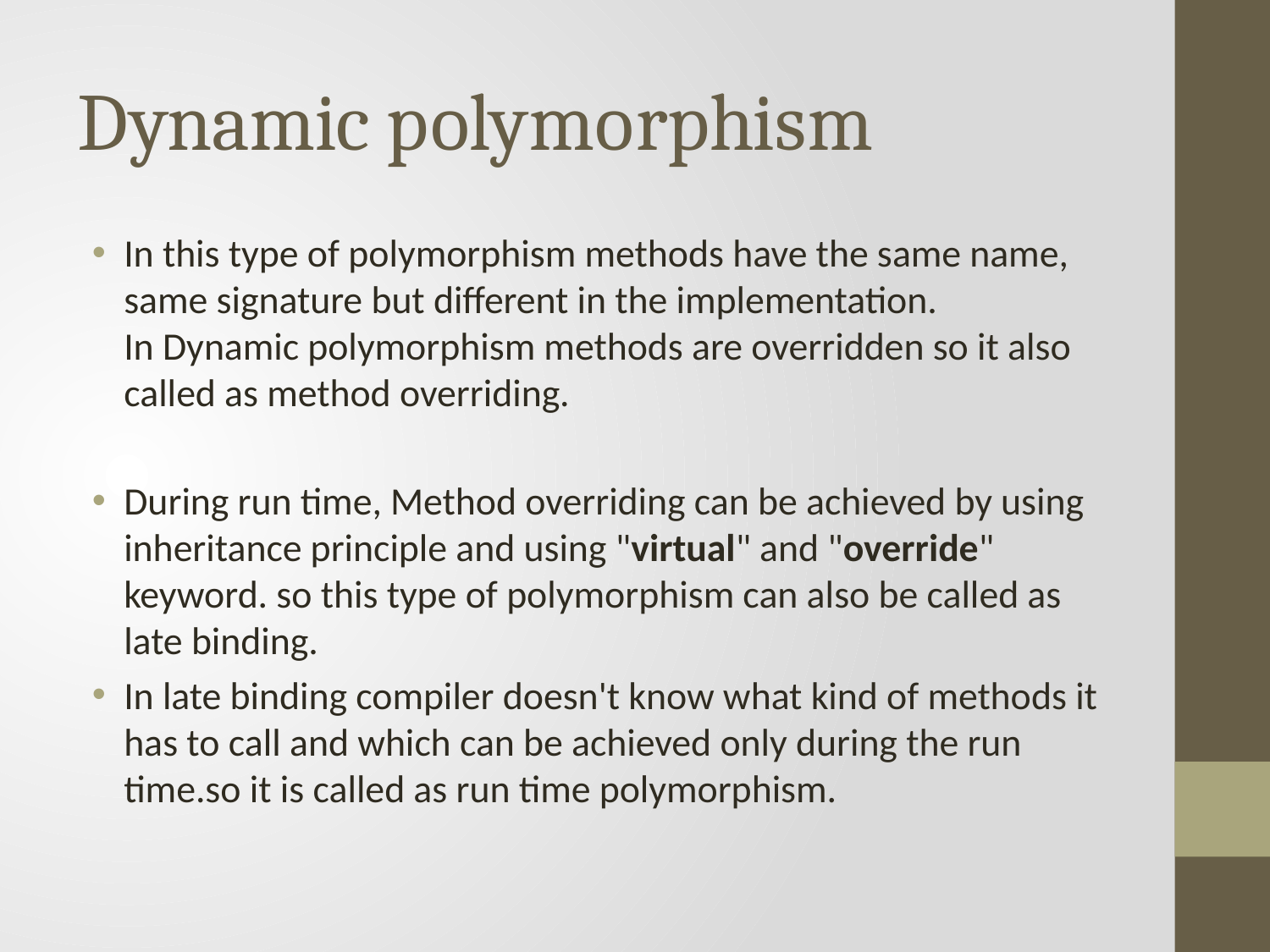

# Dynamic polymorphism
In this type of polymorphism methods have the same name, same signature but different in the implementation.
In Dynamic polymorphism methods are overridden so it also called as method overriding.

During run time, Method overriding can be achieved by using inheritance principle and using "virtual" and "override" keyword. so this type of polymorphism can also be called as late binding.
In late binding compiler doesn't know what kind of methods it has to call and which can be achieved only during the run time.so it is called as run time polymorphism.